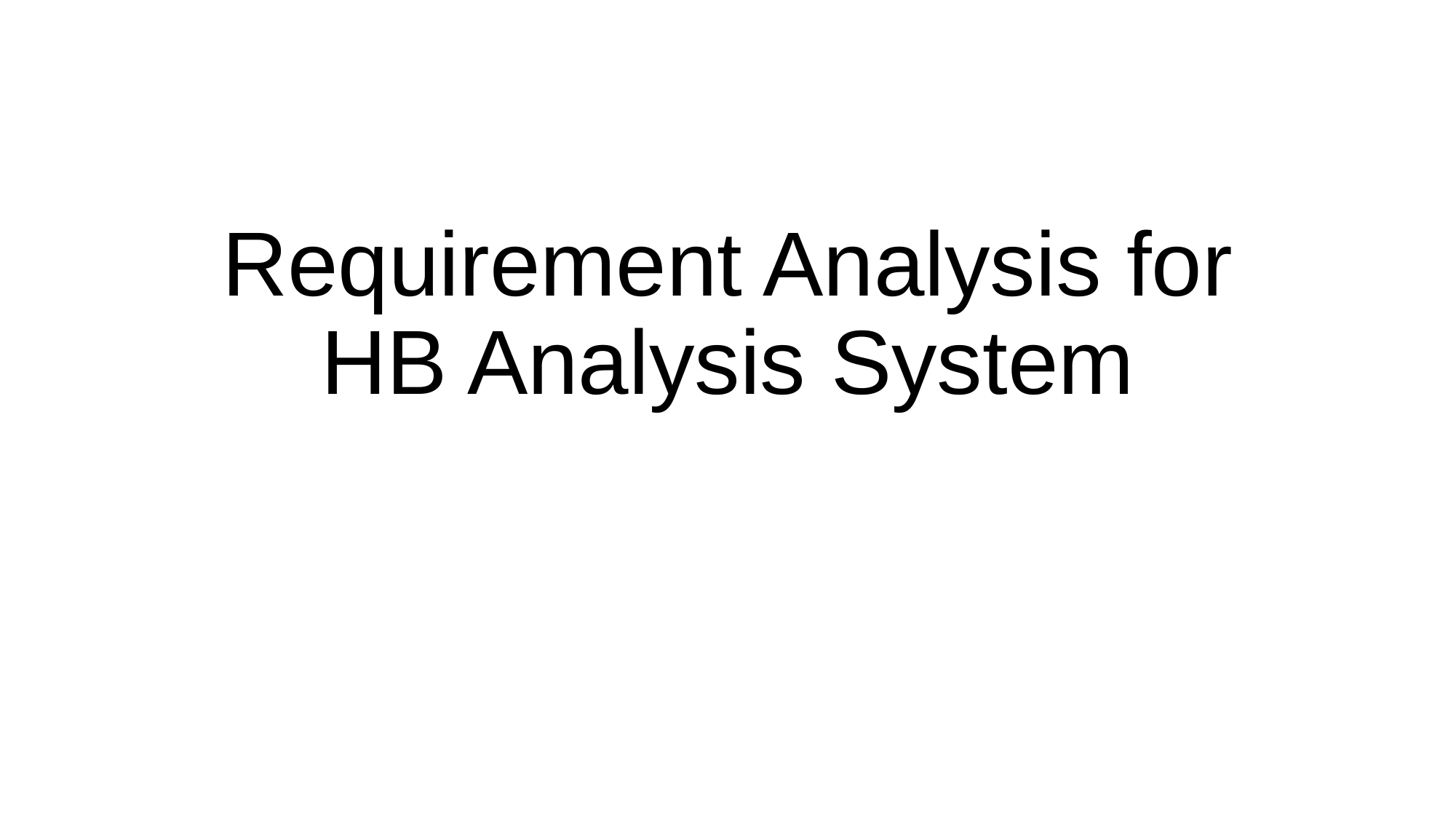

# Requirement Analysis for HB Analysis System